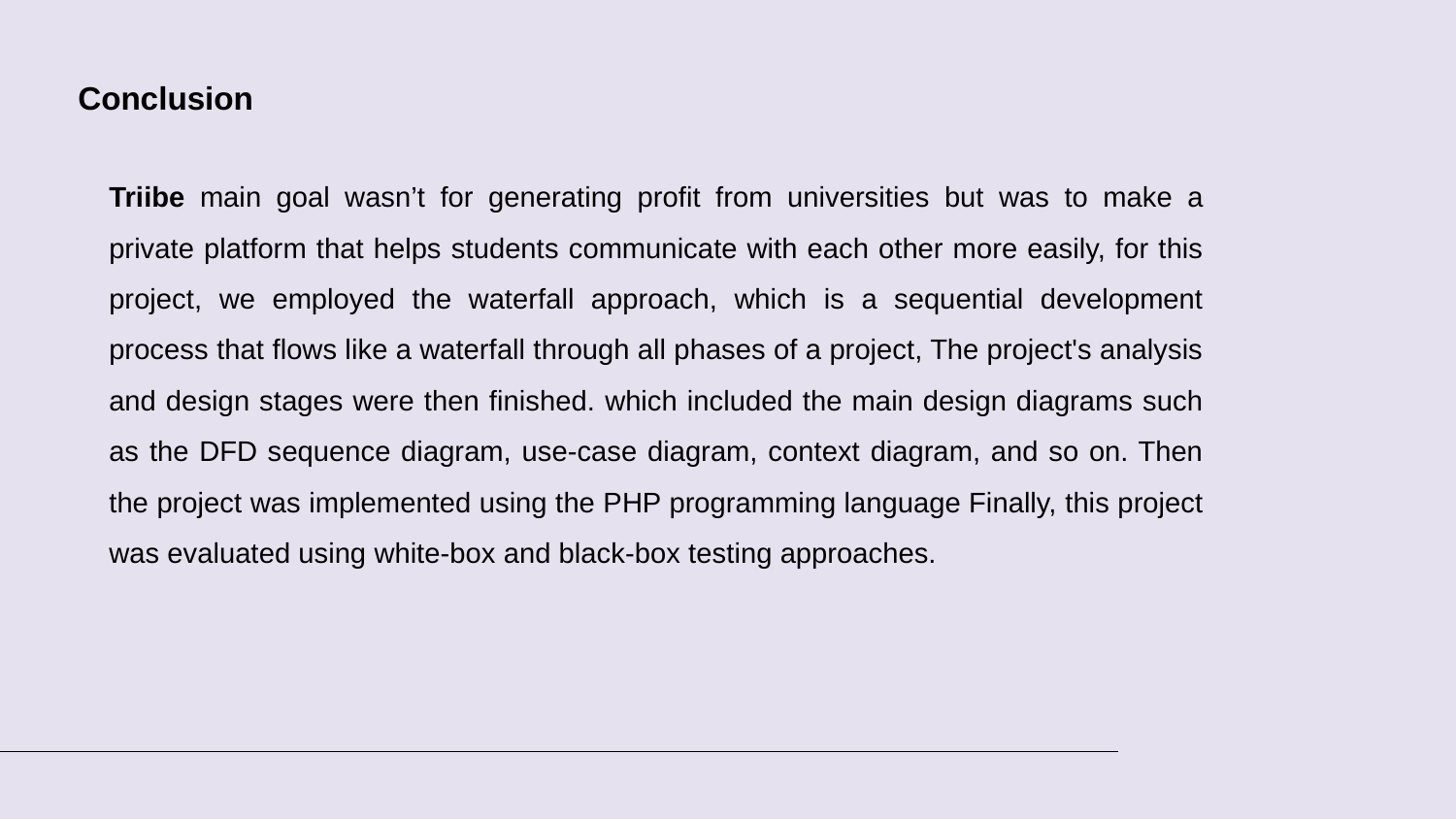

Conclusion
Triibe main goal wasn’t for generating profit from universities but was to make a private platform that helps students communicate with each other more easily, for this project, we employed the waterfall approach, which is a sequential development process that flows like a waterfall through all phases of a project, The project's analysis and design stages were then finished. which included the main design diagrams such as the DFD sequence diagram, use-case diagram, context diagram, and so on. Then the project was implemented using the PHP programming language Finally, this project was evaluated using white-box and black-box testing approaches.